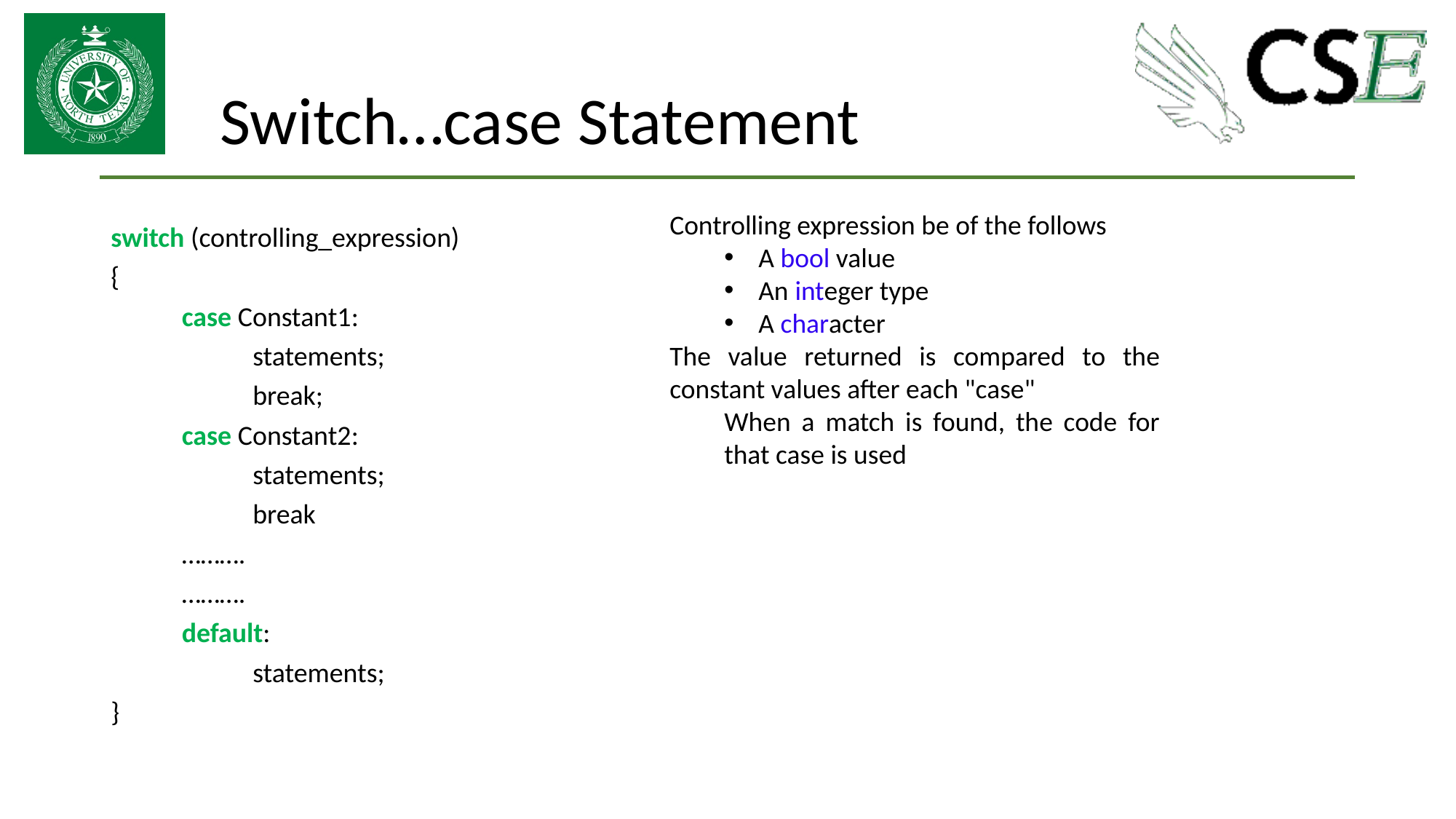

# Switch…case Statement
Controlling expression be of the follows
A bool value
An integer type
A character
The value returned is compared to the constant values after each "case"
When a match is found, the code for that case is used

switch (controlling_expression)
{
	case Constant1:
		statements;
		break;
	case Constant2:
		statements;
		break
	……….
	……….
	default:
		statements;
}